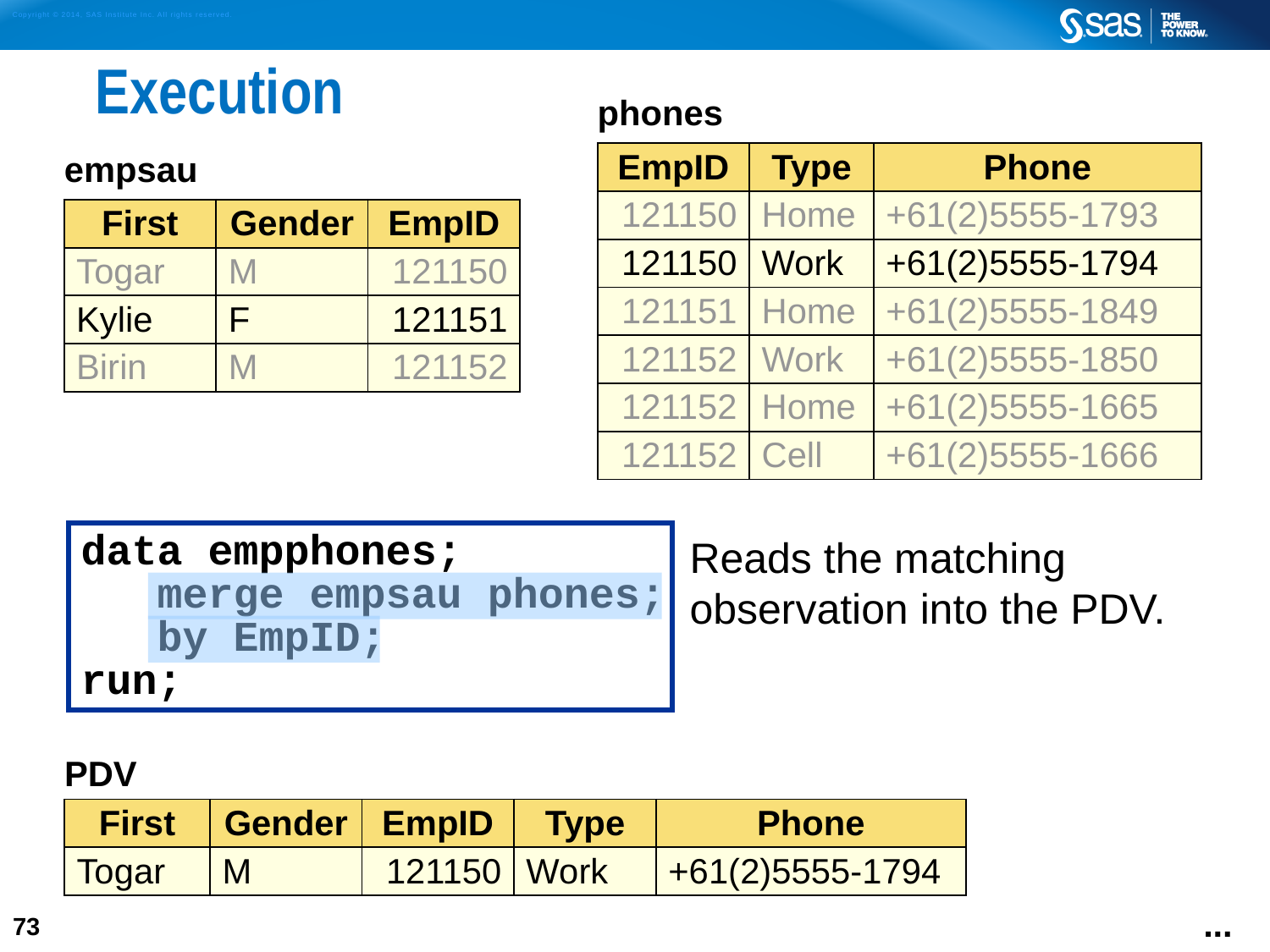

# Execution
| phones |  |  |
| --- | --- | --- |
| EmpID | Type | Phone |
| 121150 | Home | +61(2)5555-1793 |
| 121150 | Work | +61(2)5555-1794 |
| 121151 | Home | +61(2)5555-1849 |
| 121152 | Work | +61(2)5555-1850 |
| 121152 | Home | +61(2)5555-1665 |
| 121152 | Cell | +61(2)5555-1666 |
| empsau |  |  |
| --- | --- | --- |
| First | Gender | EmpID |
| Togar | M | 121150 |
| Kylie | F | 121151 |
| Birin | M | 121152 |
Reads the matching observation into the PDV.
data empphones;
   merge empsau phones;
   by EmpID;
run;

| PDV |  |  |  |  |
| --- | --- | --- | --- | --- |
| First | Gender | EmpID | Type | Phone |
| Togar | M | 121150 | Work | +61(2)5555-1794 |
...
73